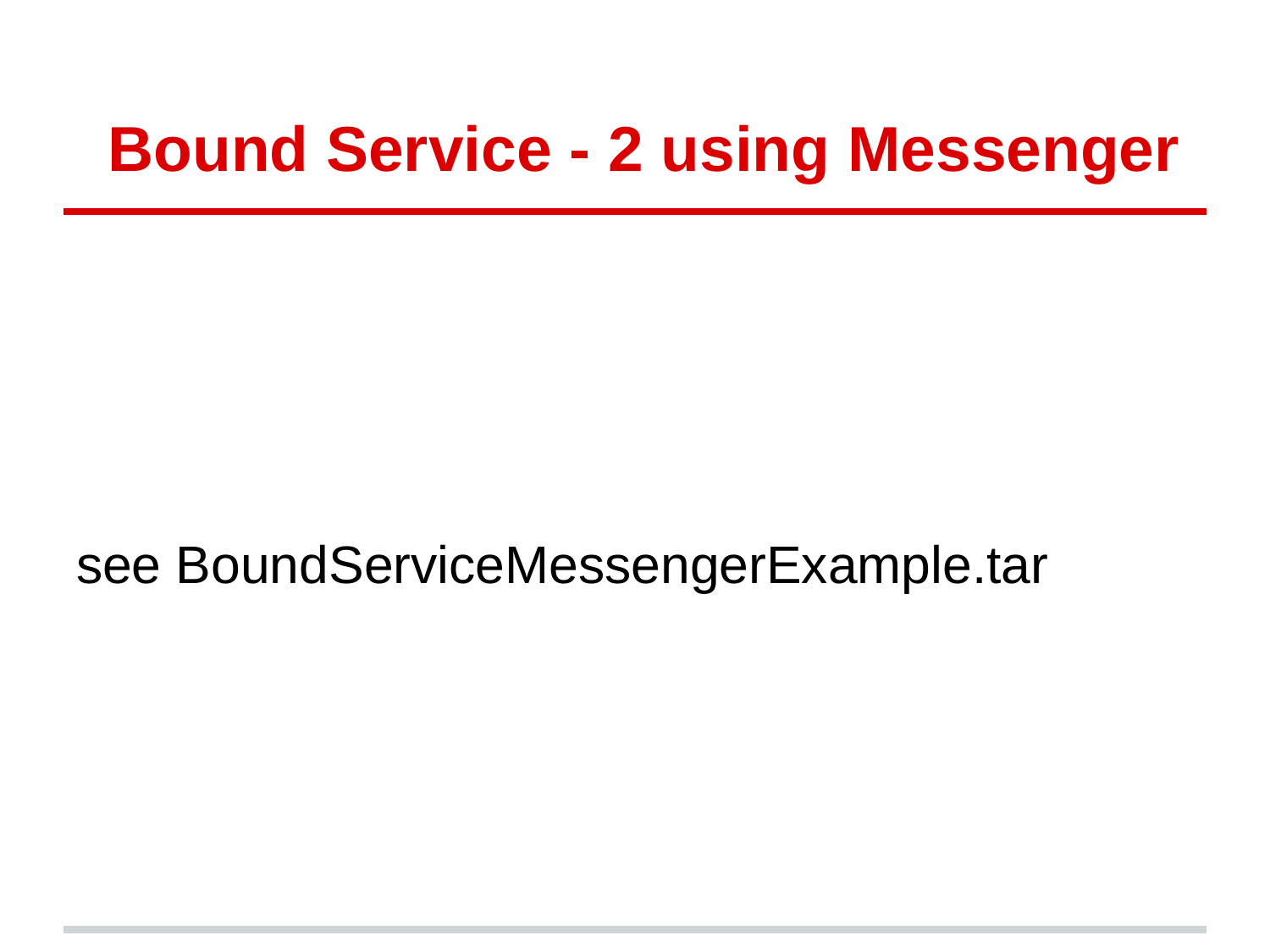

# Bound Service - 2 using Messenger

see BoundServiceMessengerExample.tar